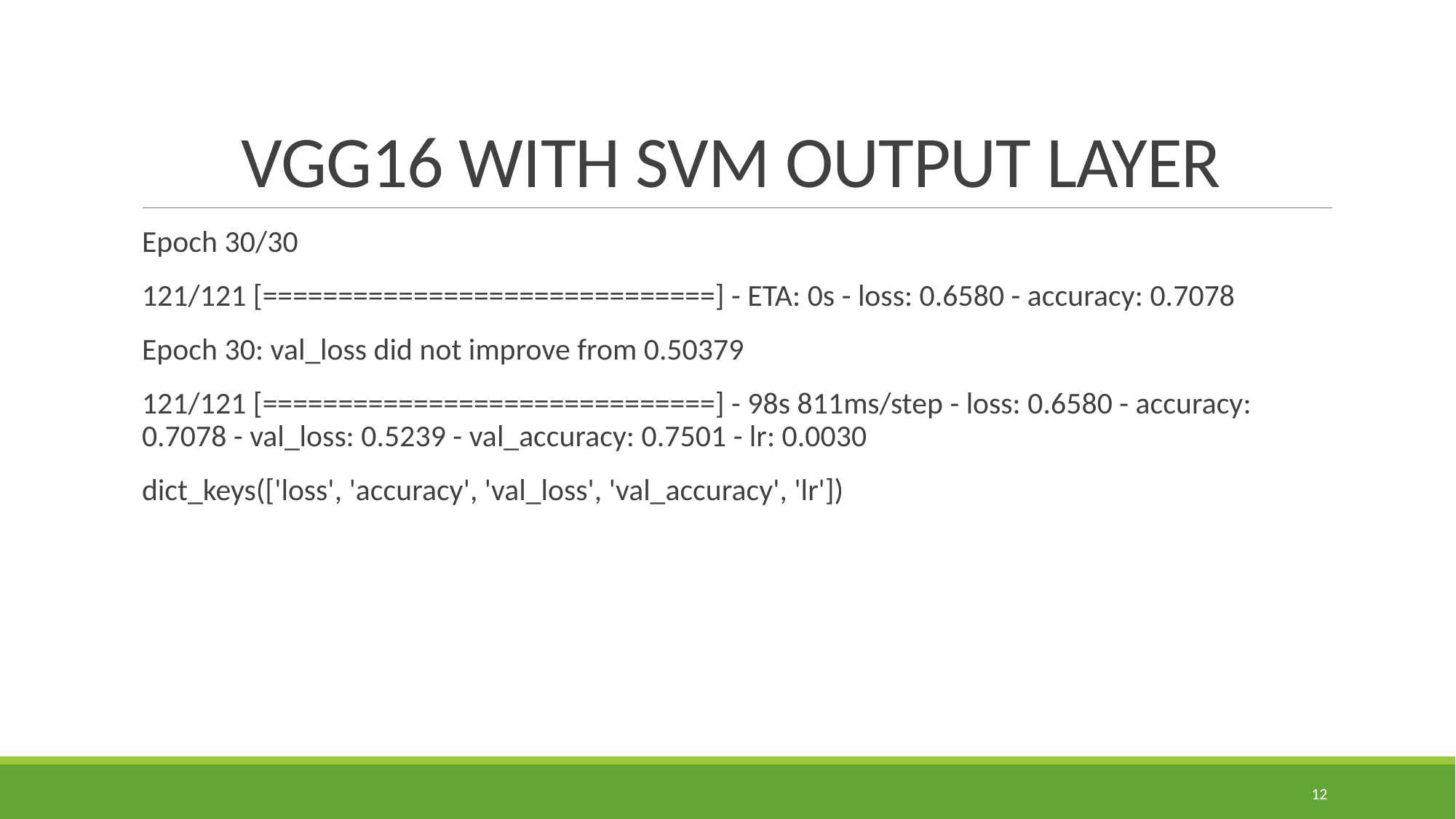

# VGG16 WITH SVM OUTPUT LAYER
Epoch 30/30
121/121 [==============================] - ETA: 0s - loss: 0.6580 - accuracy: 0.7078
Epoch 30: val_loss did not improve from 0.50379
121/121 [==============================] - 98s 811ms/step - loss: 0.6580 - accuracy: 0.7078 - val_loss: 0.5239 - val_accuracy: 0.7501 - lr: 0.0030
dict_keys(['loss', 'accuracy', 'val_loss', 'val_accuracy', 'lr'])
12